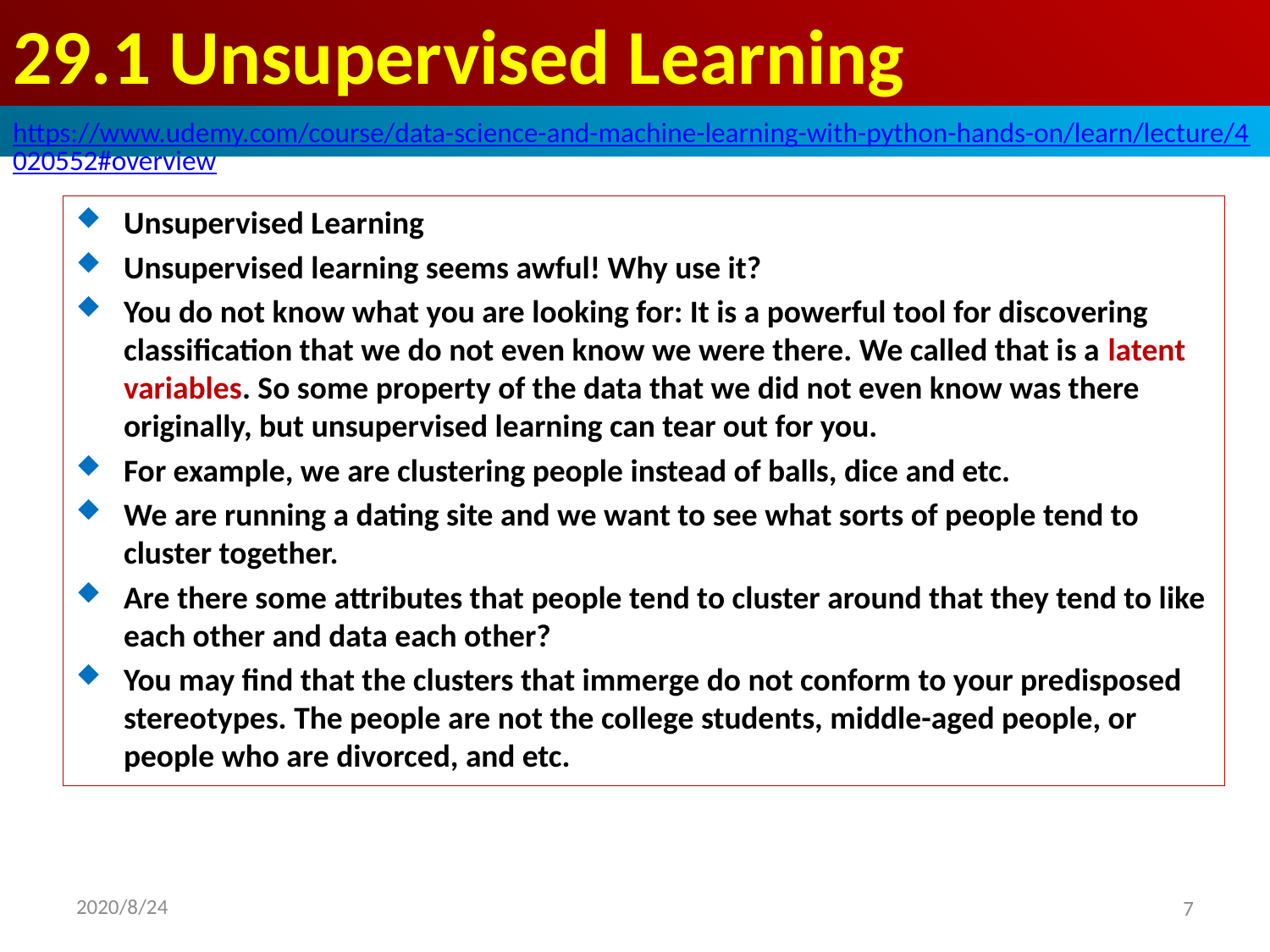

# 29.1 Unsupervised Learning
https://www.udemy.com/course/data-science-and-machine-learning-with-python-hands-on/learn/lecture/4020552#overview
Unsupervised Learning
Unsupervised learning seems awful! Why use it?
You do not know what you are looking for: It is a powerful tool for discovering classification that we do not even know we were there. We called that is a latent variables. So some property of the data that we did not even know was there originally, but unsupervised learning can tear out for you.
For example, we are clustering people instead of balls, dice and etc.
We are running a dating site and we want to see what sorts of people tend to cluster together.
Are there some attributes that people tend to cluster around that they tend to like each other and data each other?
You may find that the clusters that immerge do not conform to your predisposed stereotypes. The people are not the college students, middle-aged people, or people who are divorced, and etc.
2020/8/24
7